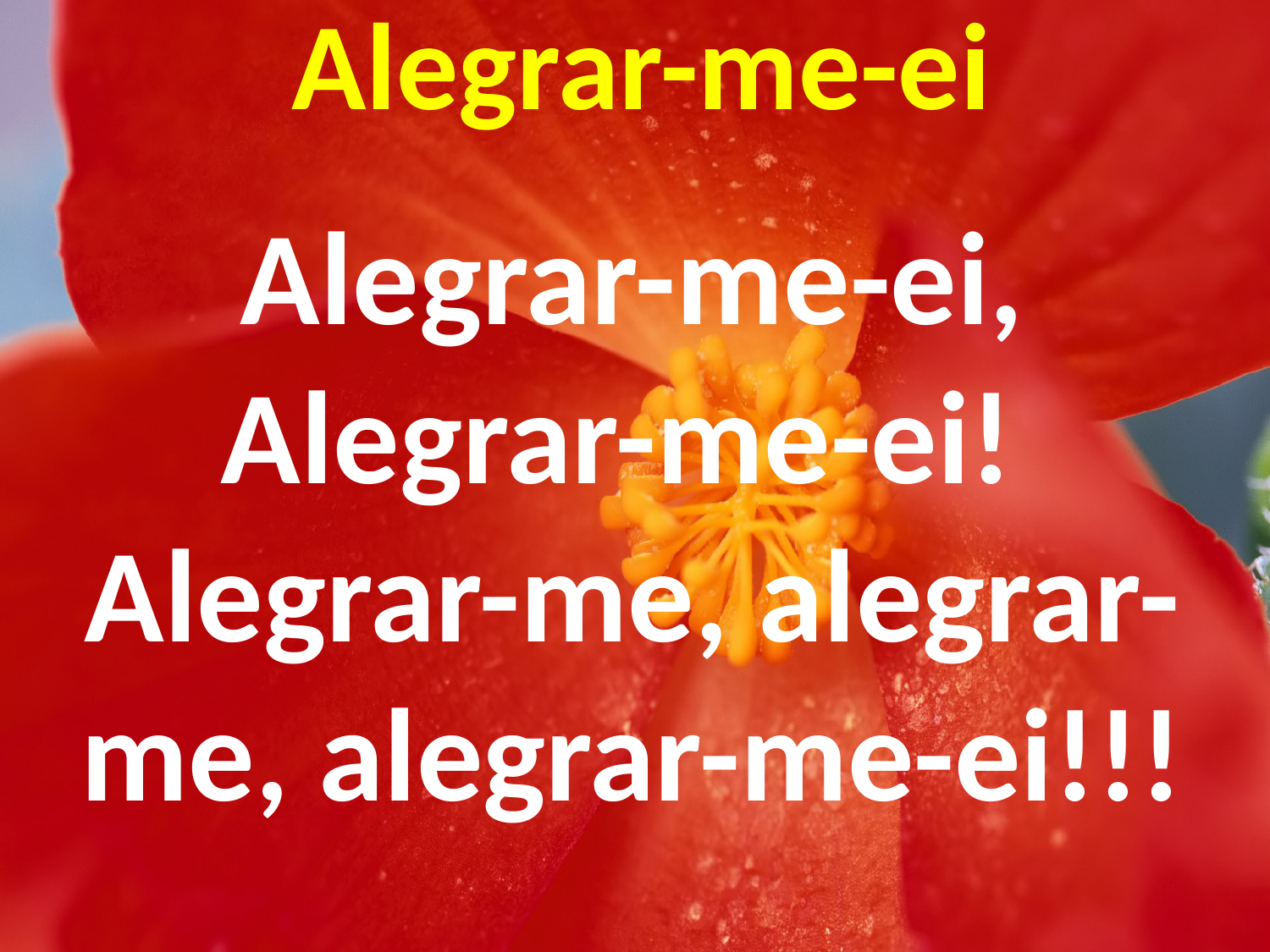

# Alegrar-me-ei
Alegrar-me-ei, Alegrar-me-ei!
Alegrar-me, alegrar-me, alegrar-me-ei!!!